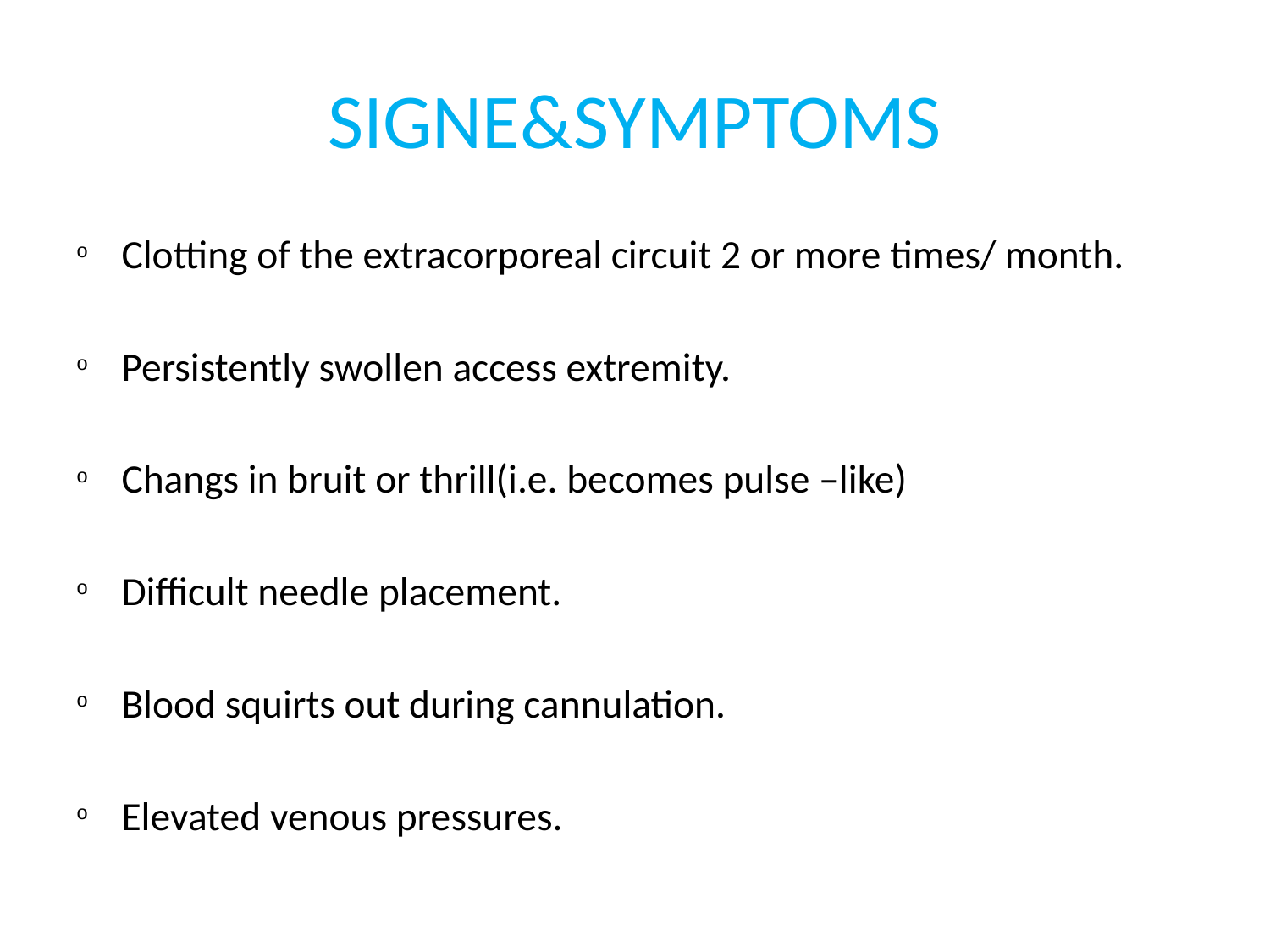

# SIGNE&SYMPTOMS
Clotting of the extracorporeal circuit 2 or more times/ month.

Persistently swollen access extremity.

Changs in bruit or thrill(i.e. becomes pulse –like)

Difficult needle placement.

Blood squirts out during cannulation.

Elevated venous pressures.